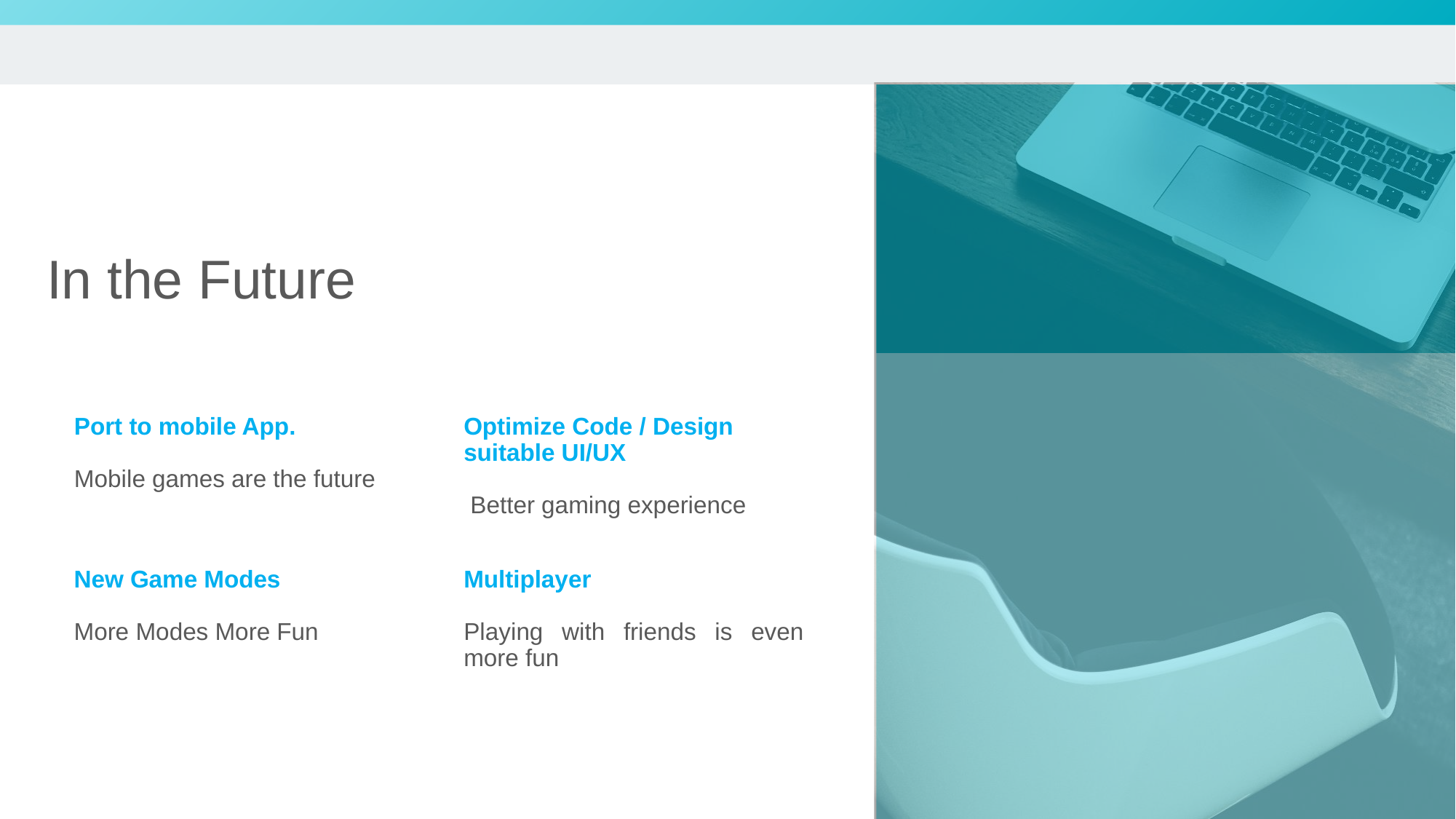

# In the Future
	Port to mobile App.

	Mobile games are the future
	Optimize Code / Design suitable UI/UX

	 Better gaming experience
	Multiplayer

	Playing with friends is even more fun
	New Game Modes

	More Modes More Fun